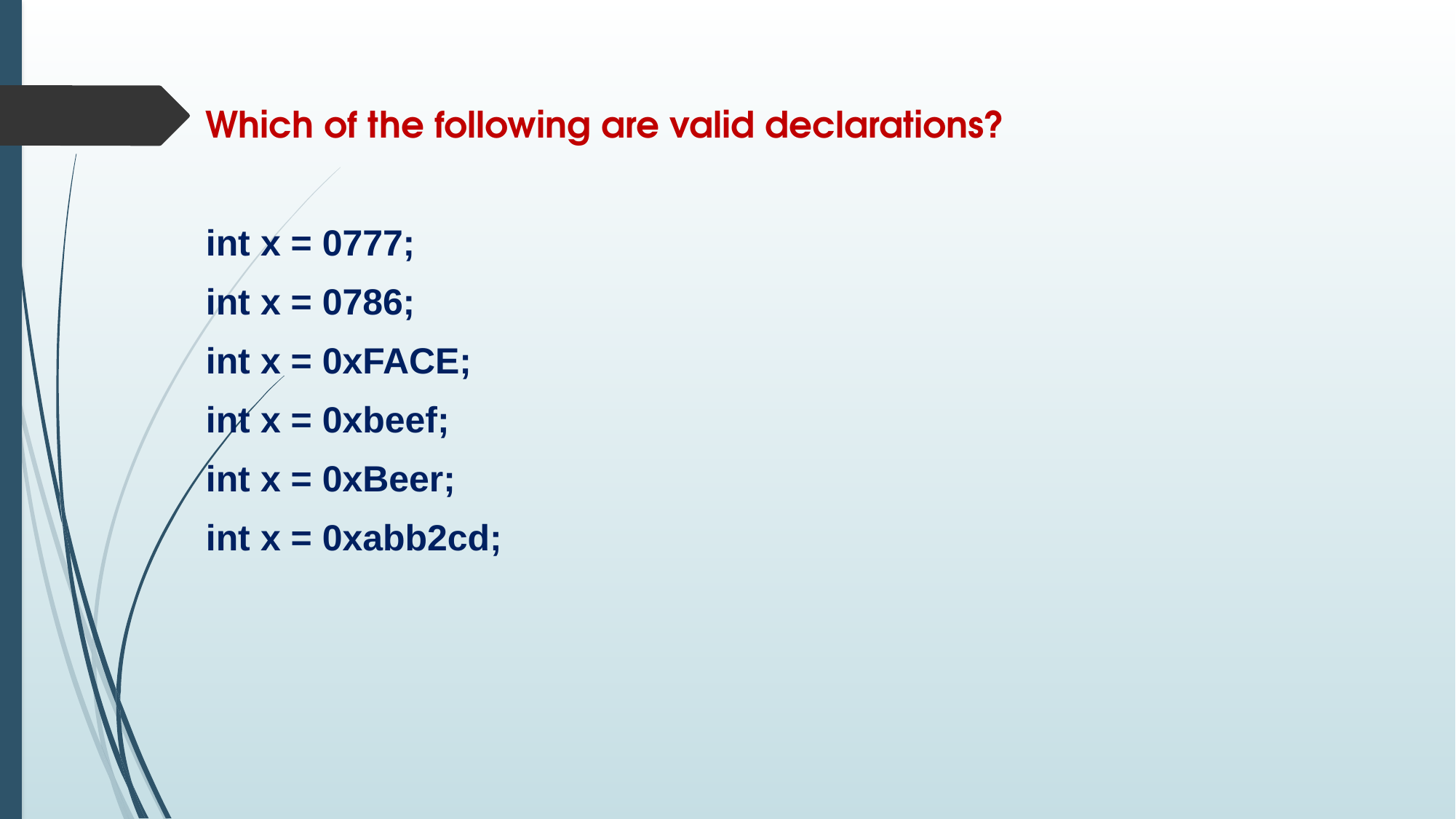

# Which of the following are valid declarations?
int x = 0777;
int x = 0786;
int x = 0xFACE;
int x = 0xbeef;
int x = 0xBeer;
int x = 0xabb2cd;